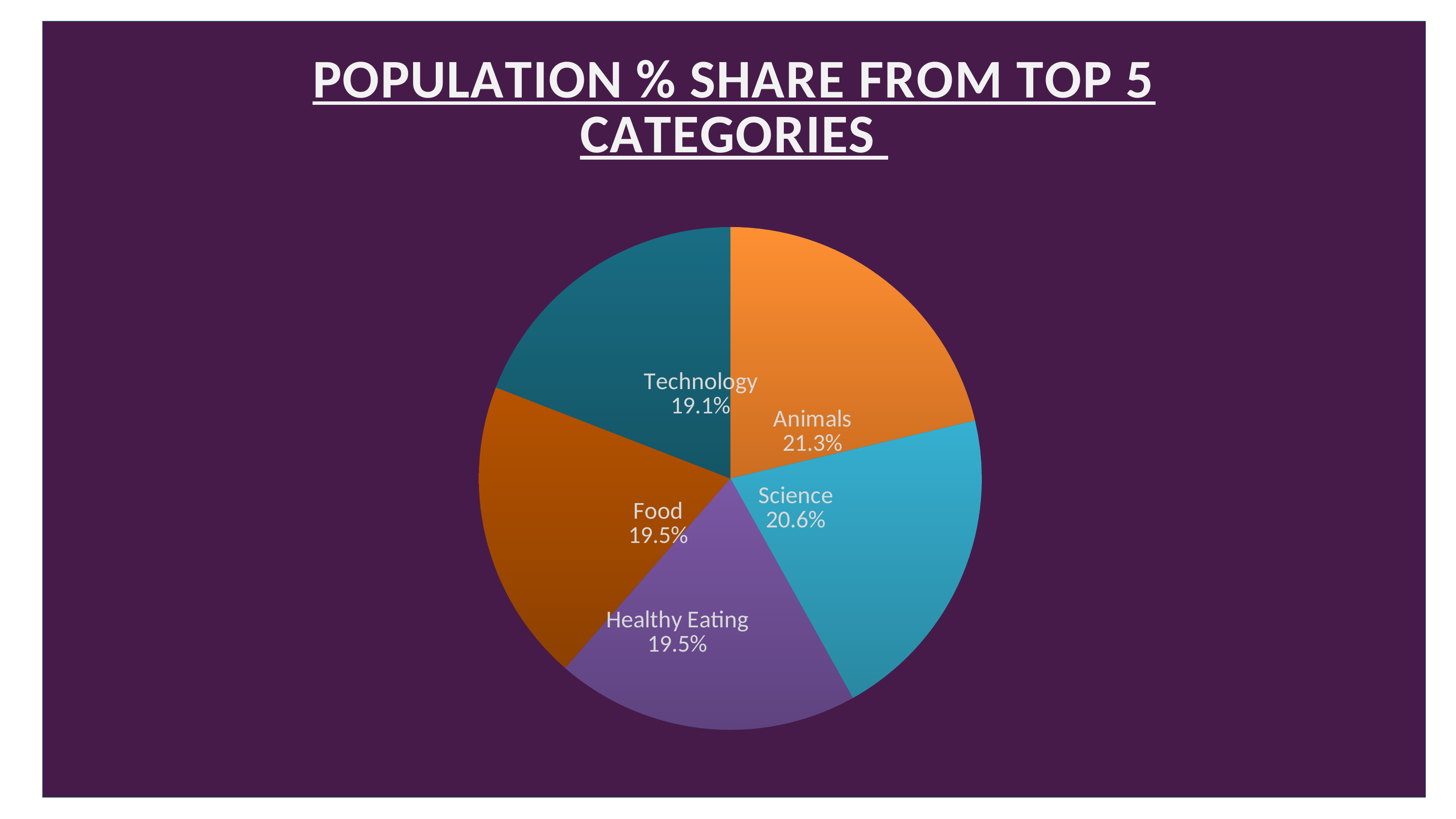

### Chart: POPULATION % SHARE FROM TOP 5 CATEGORIES

| Category | AGGREGATE SCORE |
|---|---|
| Animals | 0.213 |
| Science | 0.206 |
| Healthy Eating | 0.195 |
| Food | 0.195 |
| Technology | 0.191 |